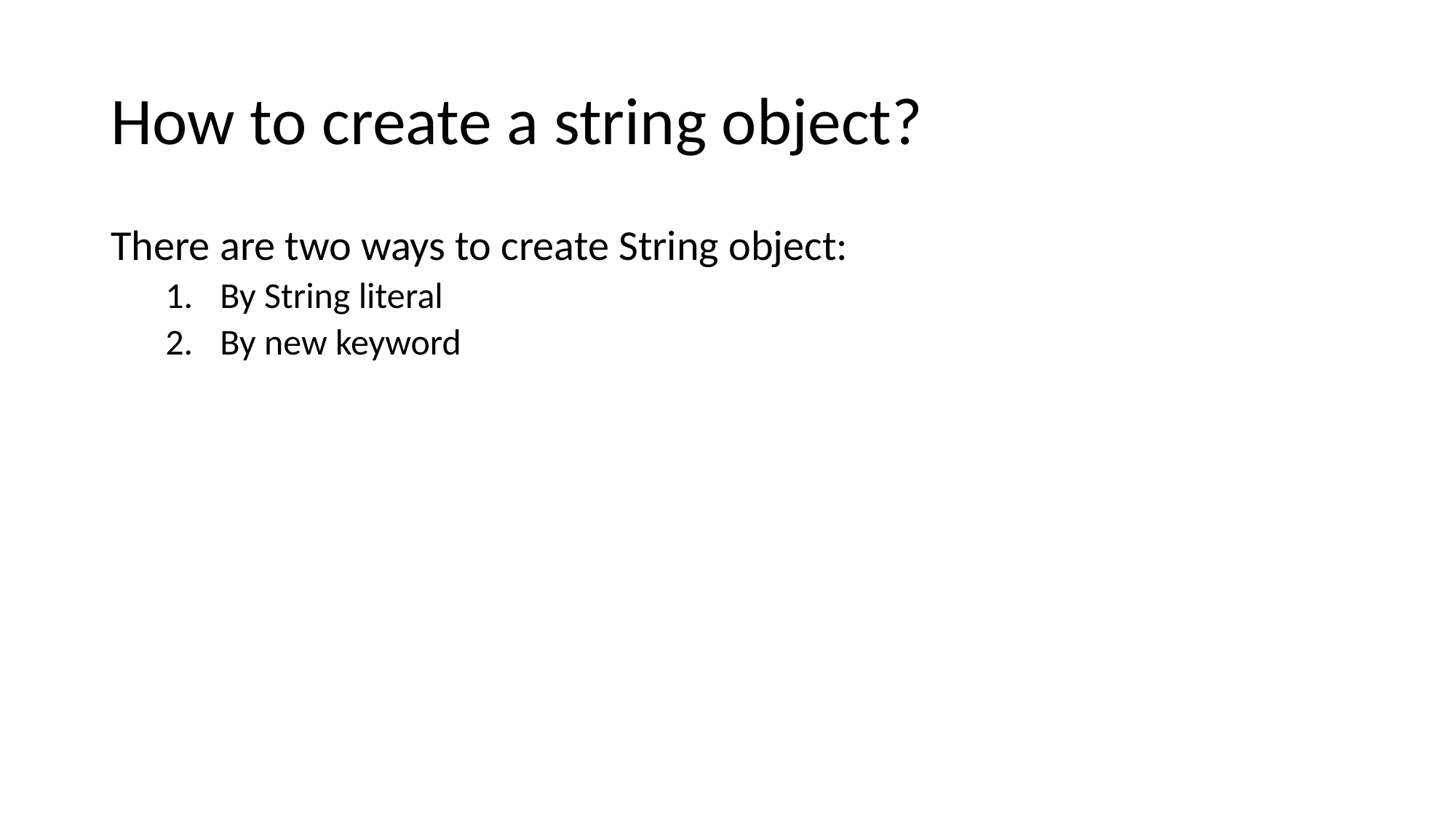

# How to create a string object?
There are two ways to create String object:
By String literal
By new keyword